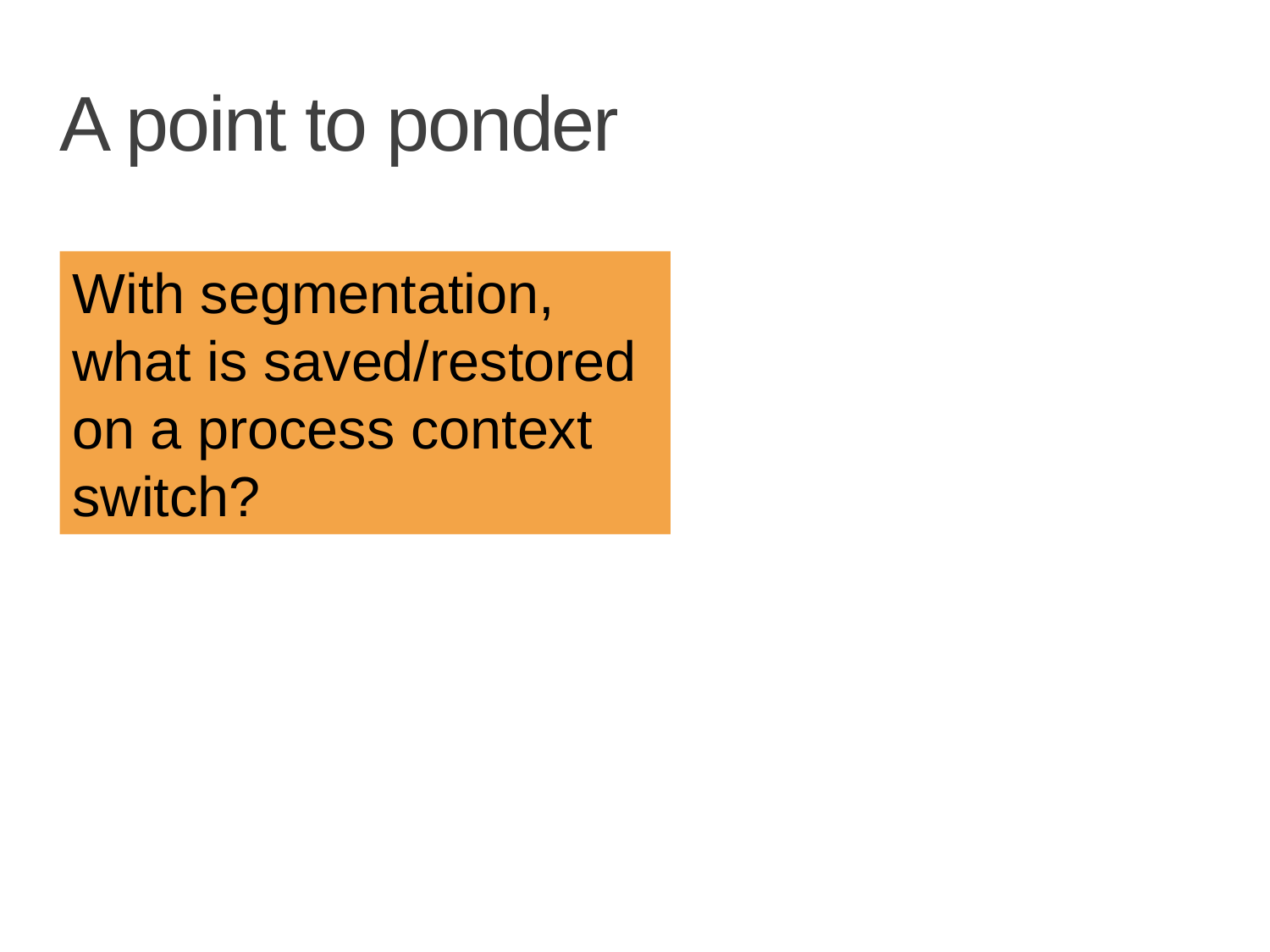

# A point to ponder
With segmentation, what is saved/restored on a process context switch?